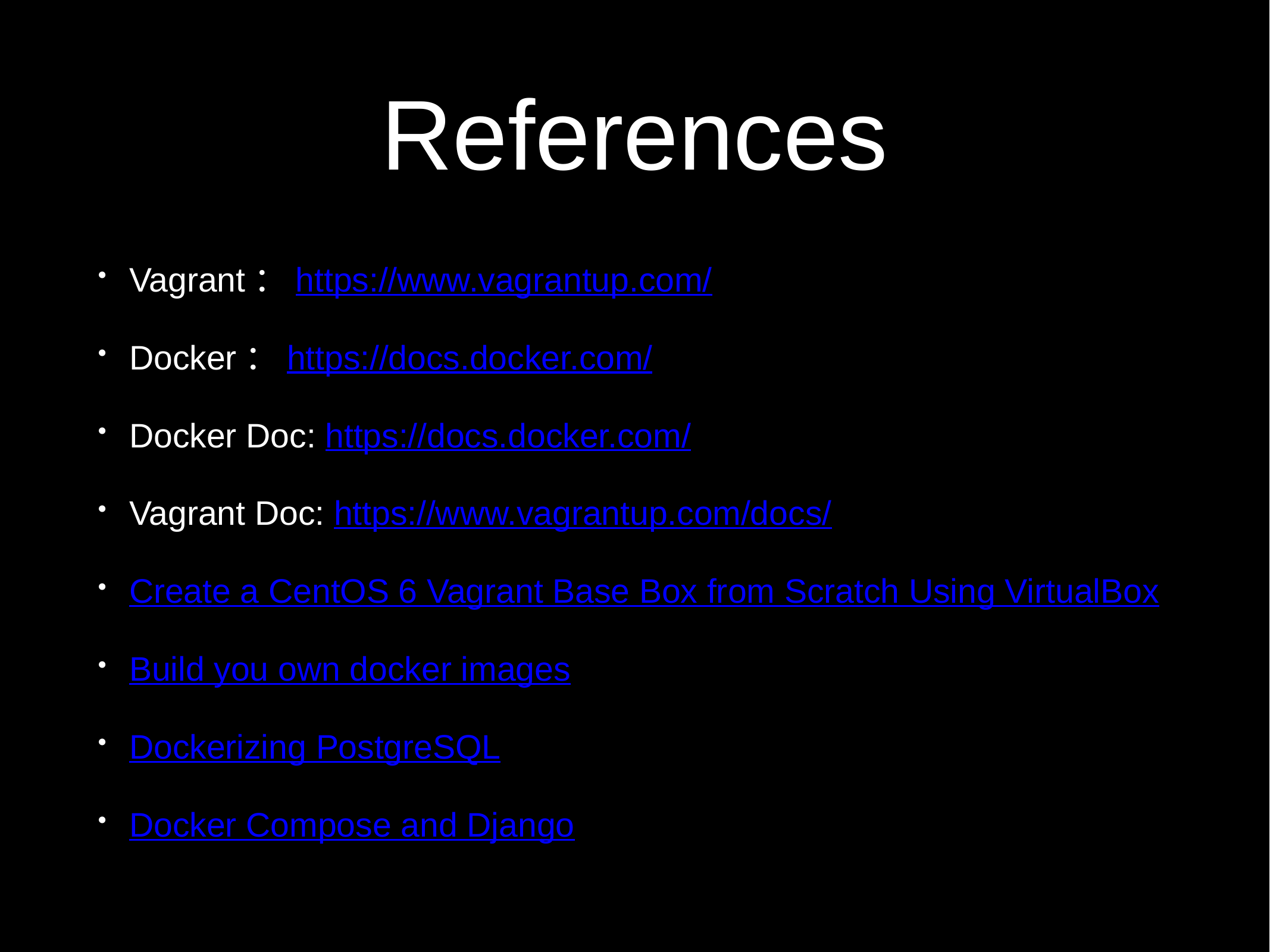

# References
Vagrant：https://www.vagrantup.com/
Docker：https://docs.docker.com/
Docker Doc: https://docs.docker.com/
Vagrant Doc: https://www.vagrantup.com/docs/
Create a CentOS 6 Vagrant Base Box from Scratch Using VirtualBox
Build you own docker images
Dockerizing PostgreSQL
Docker Compose and Django